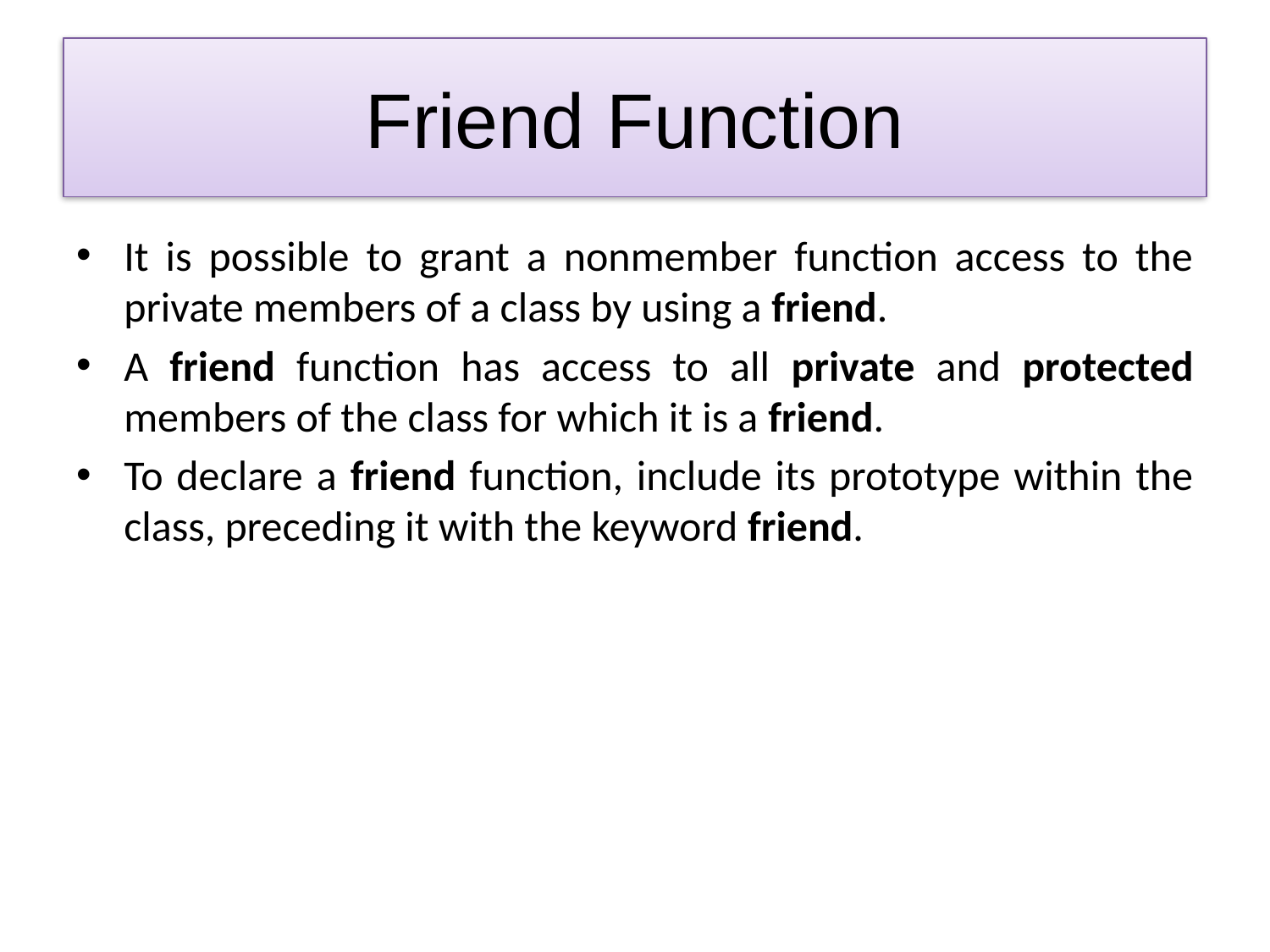

# Friend Function
It is possible to grant a nonmember function access to the private members of a class by using a friend.
A friend function has access to all private and protected members of the class for which it is a friend.
To declare a friend function, include its prototype within the class, preceding it with the keyword friend.